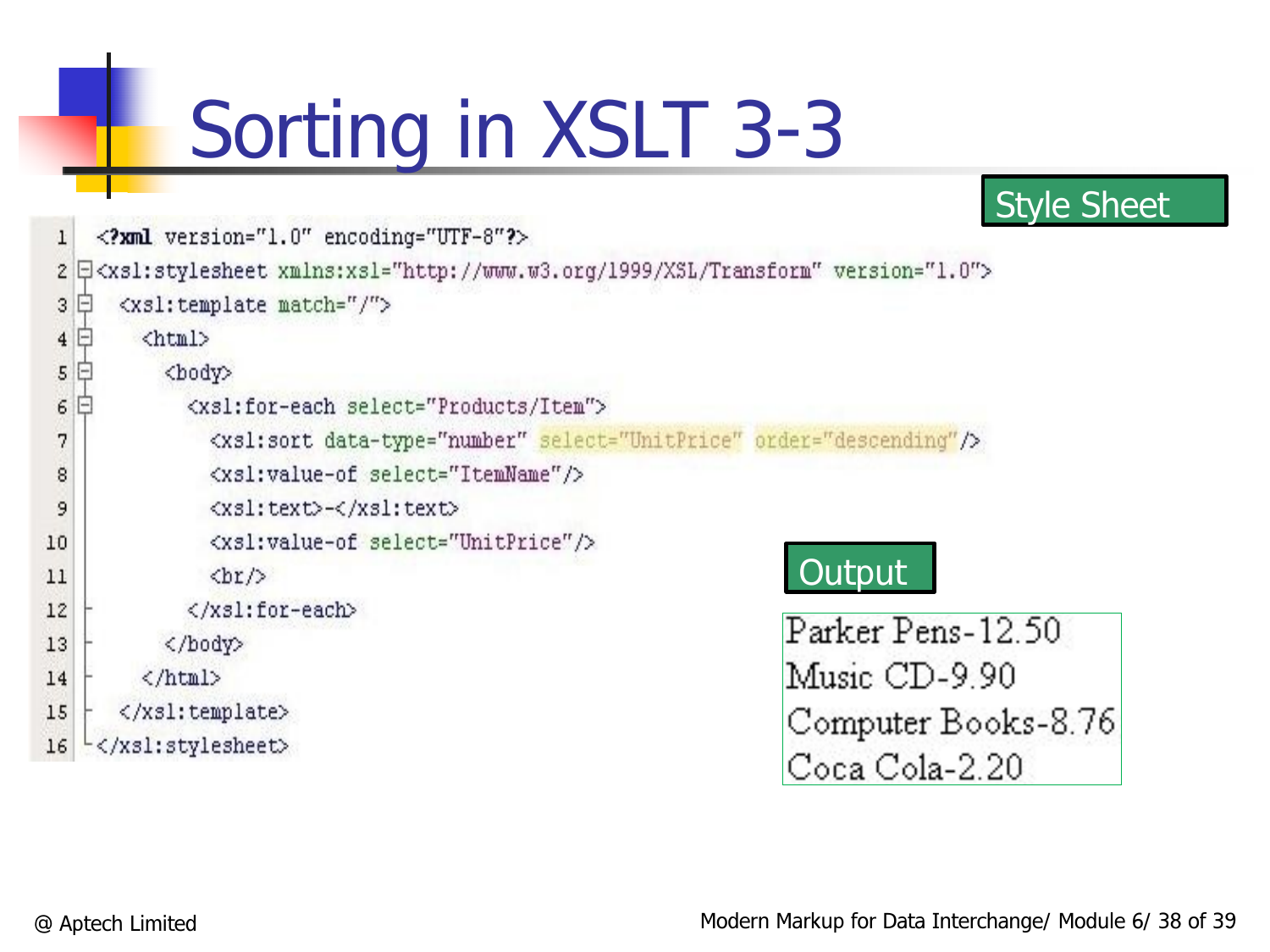

# Sorting in XSLT 3-3

Style Sheet

Output

@ Aptech Limited
Modern Markup for Data Interchange/ Module 6/ 38 of 39